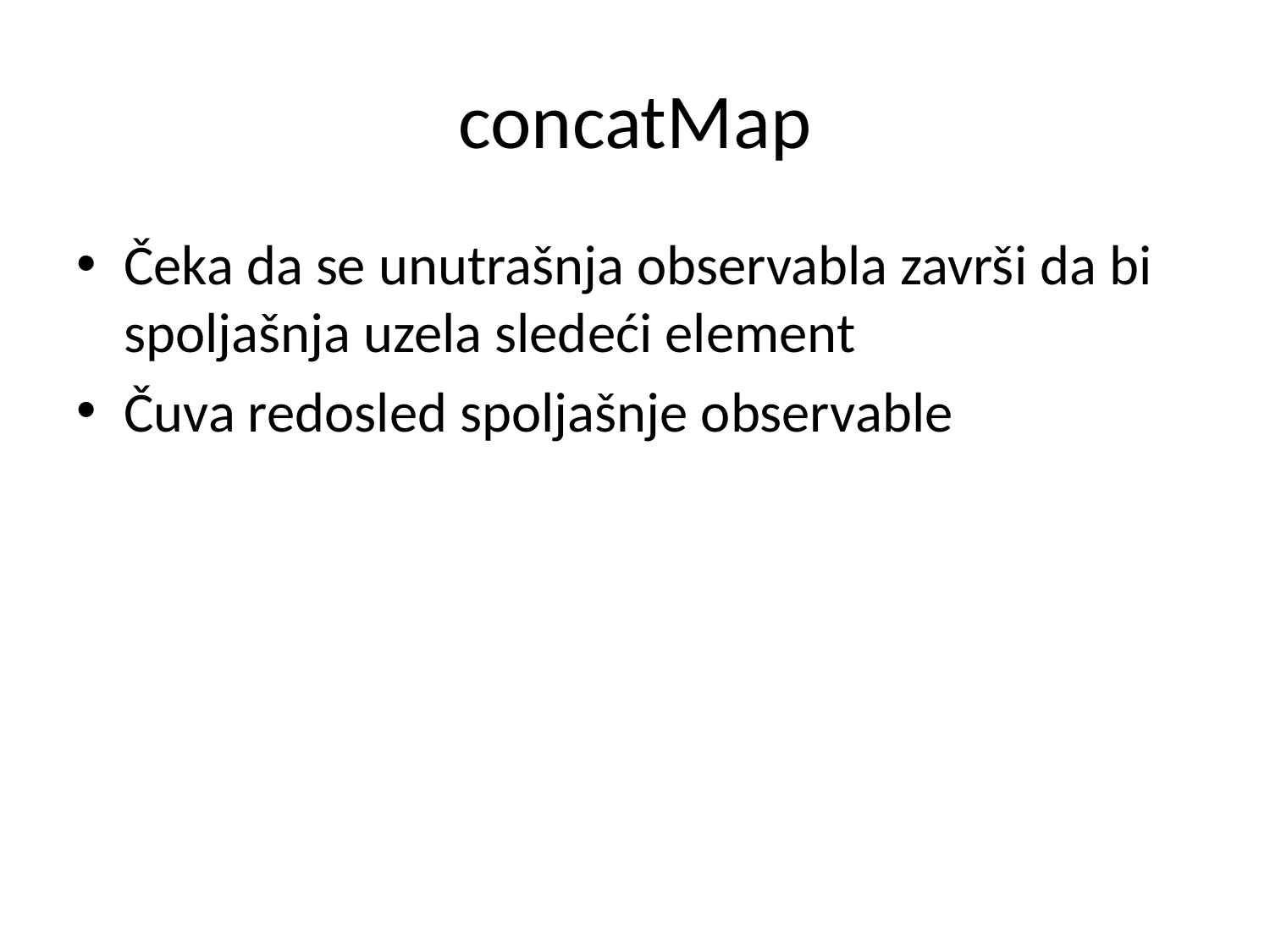

# concatMap
Čeka da se unutrašnja observabla završi da bi spoljašnja uzela sledeći element
Čuva redosled spoljašnje observable